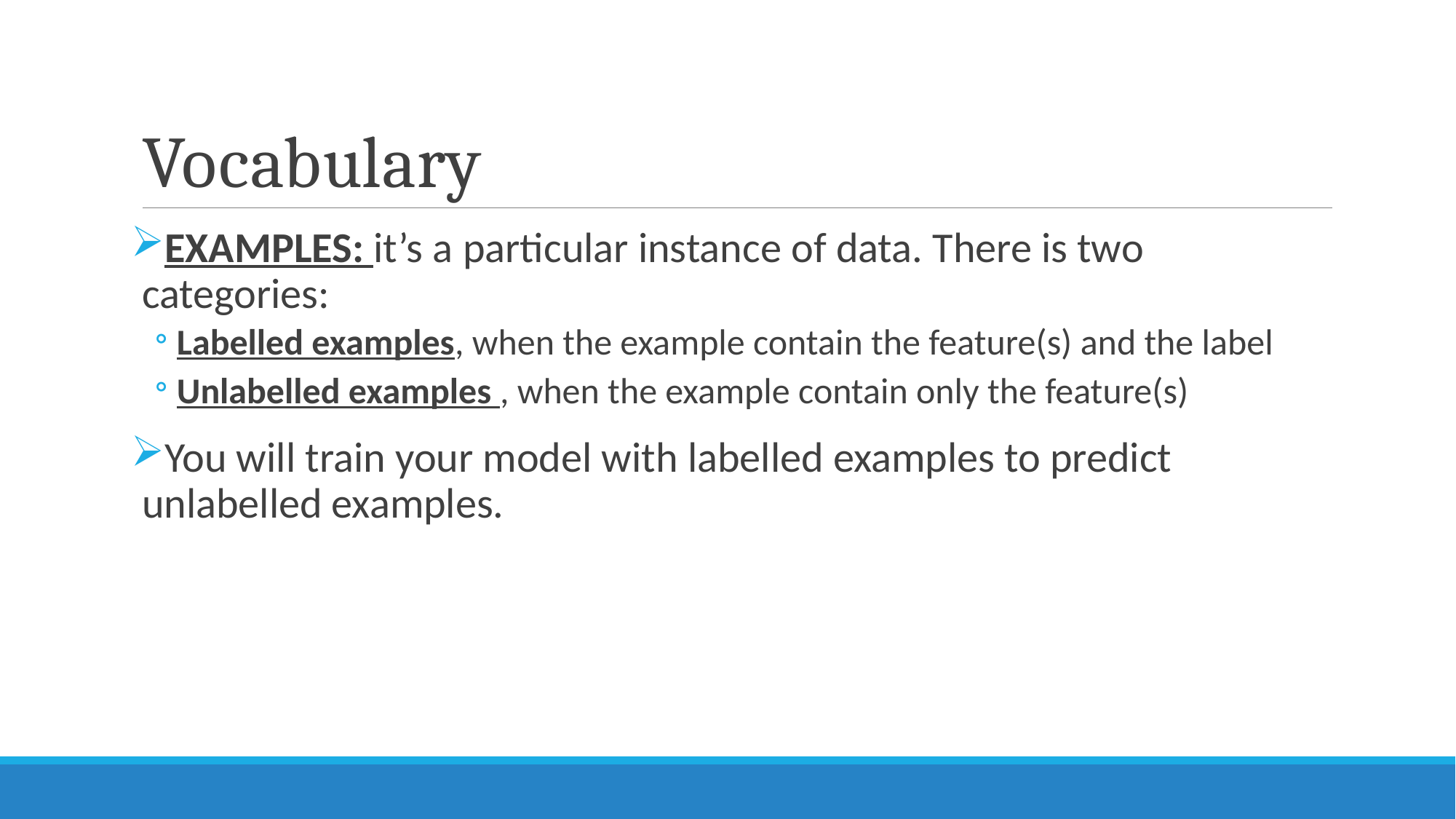

# Vocabulary
EXAMPLES: it’s a particular instance of data. There is two categories:
Labelled examples, when the example contain the feature(s) and the label
Unlabelled examples , when the example contain only the feature(s)
You will train your model with labelled examples to predict unlabelled examples.